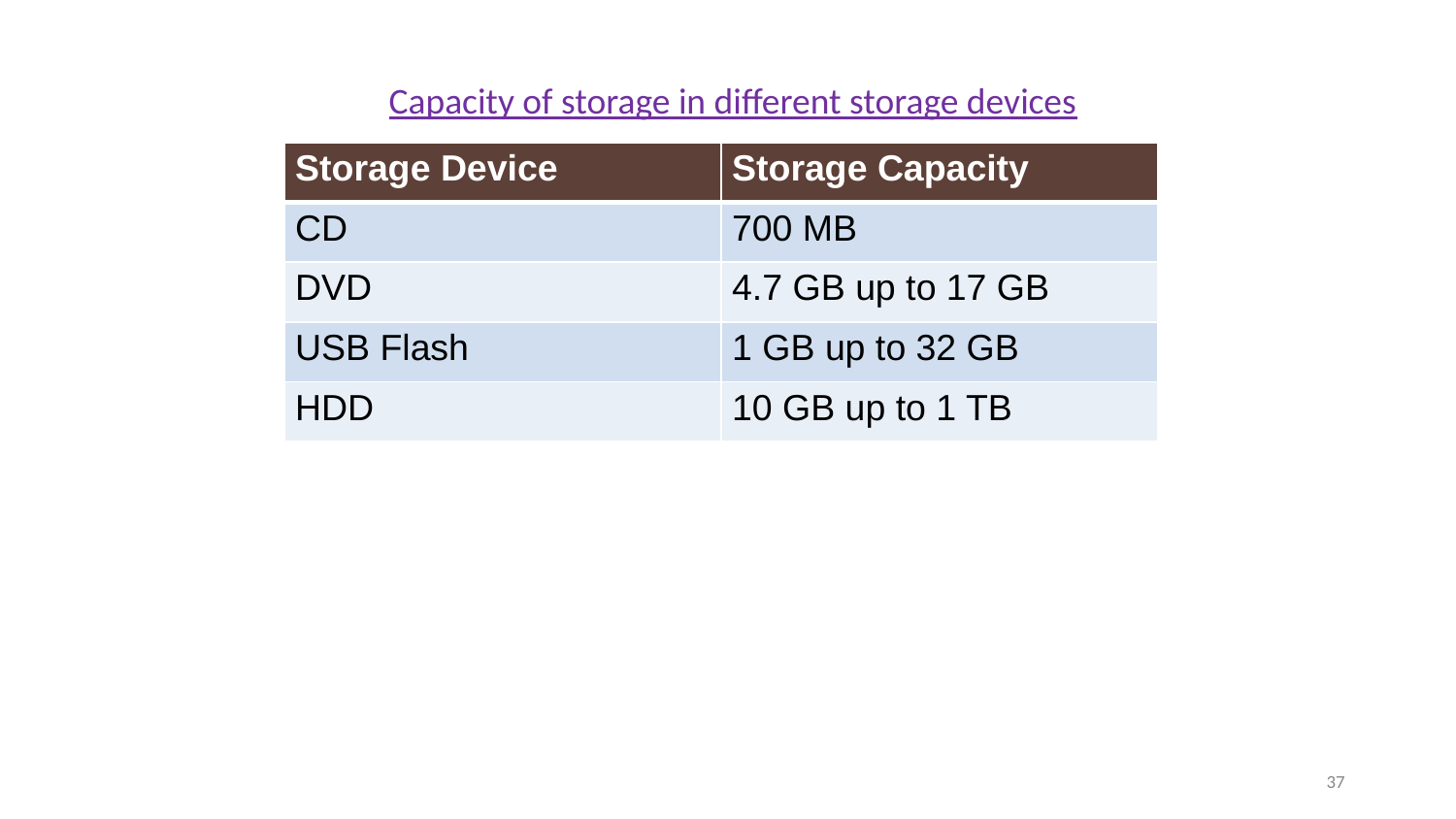

Capacity of storage in different storage devices

| Storage Device | Storage Capacity |
| --- | --- |
| CD | 700 MB |
| DVD | 4.7 GB up to 17 GB |
| USB Flash | 1 GB up to 32 GB |
| HDD | 10 GB up to 1 TB |
37